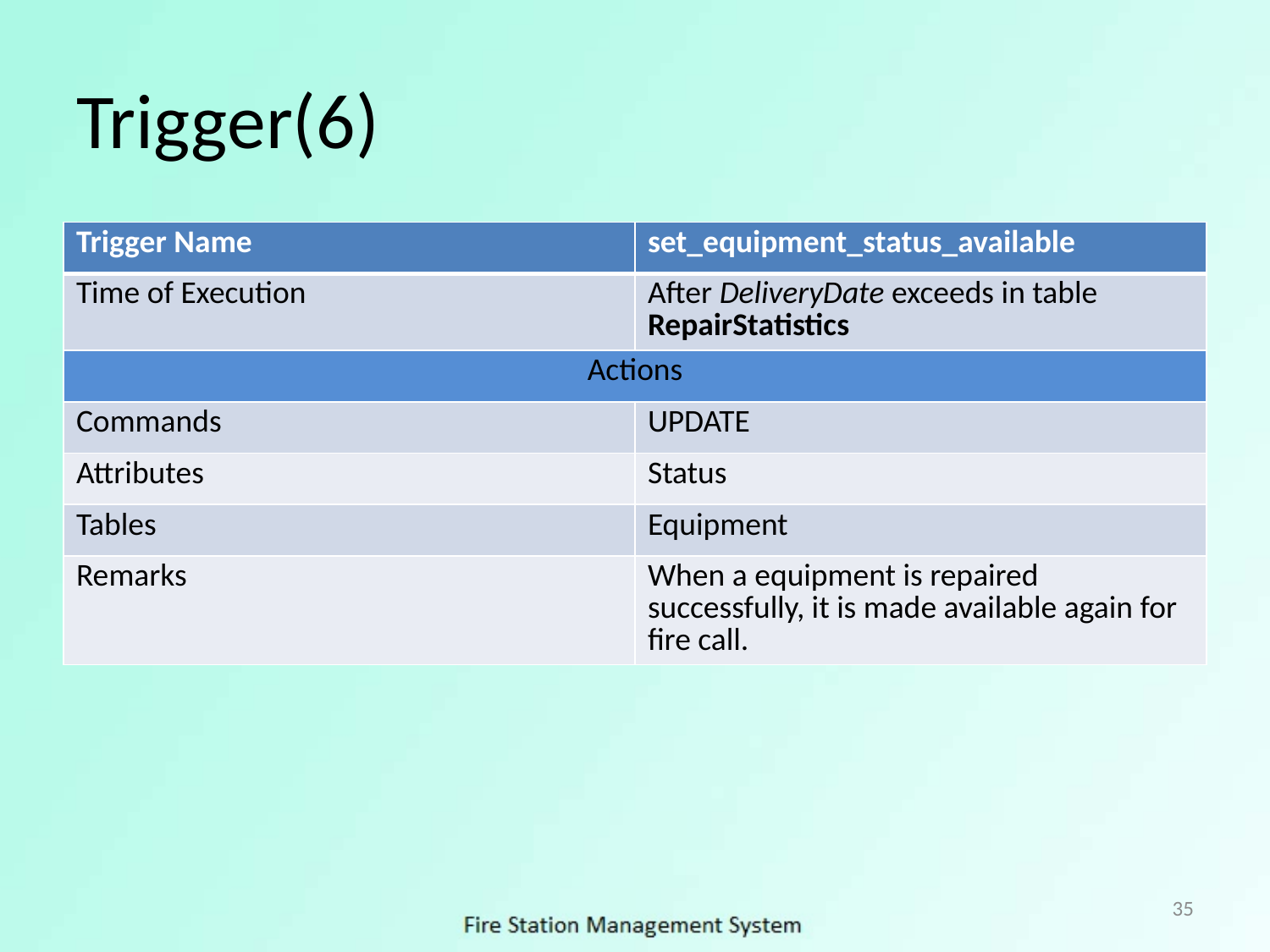

# Trigger(6)
| Trigger Name | set\_equipment\_status\_available |
| --- | --- |
| Time of Execution | After DeliveryDate exceeds in table RepairStatistics |
| Actions |  |
| Commands | UPDATE |
| Attributes | Status |
| Tables | Equipment |
| Remarks | When a equipment is repaired successfully, it is made available again for fire call. |
35